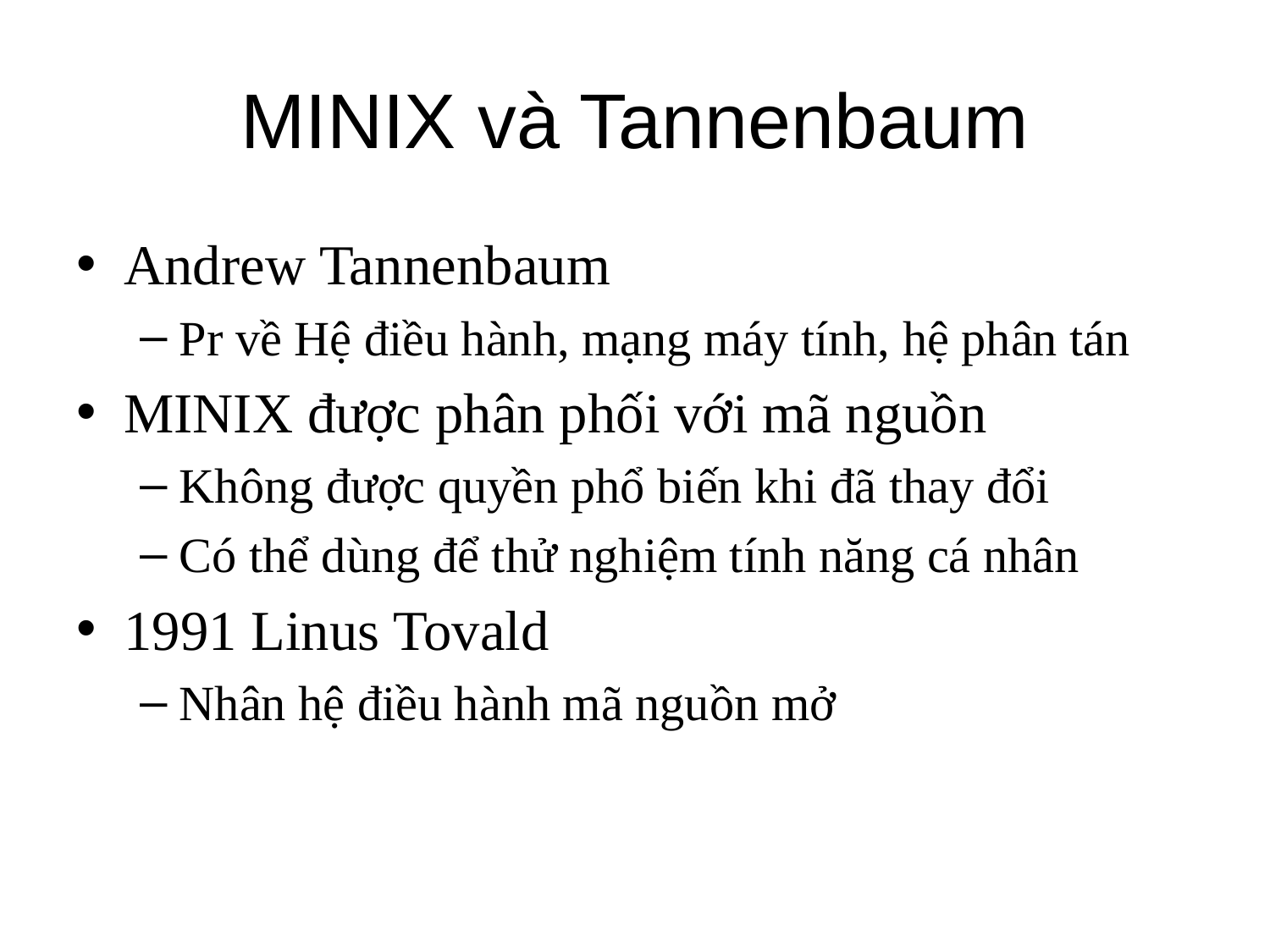

# MINIX và Tannenbaum
Andrew Tannenbaum
Pr về Hệ điều hành, mạng máy tính, hệ phân tán
MINIX được phân phối với mã nguồn
Không được quyền phổ biến khi đã thay đổi
Có thể dùng để thử nghiệm tính năng cá nhân
1991 Linus Tovald
Nhân hệ điều hành mã nguồn mở